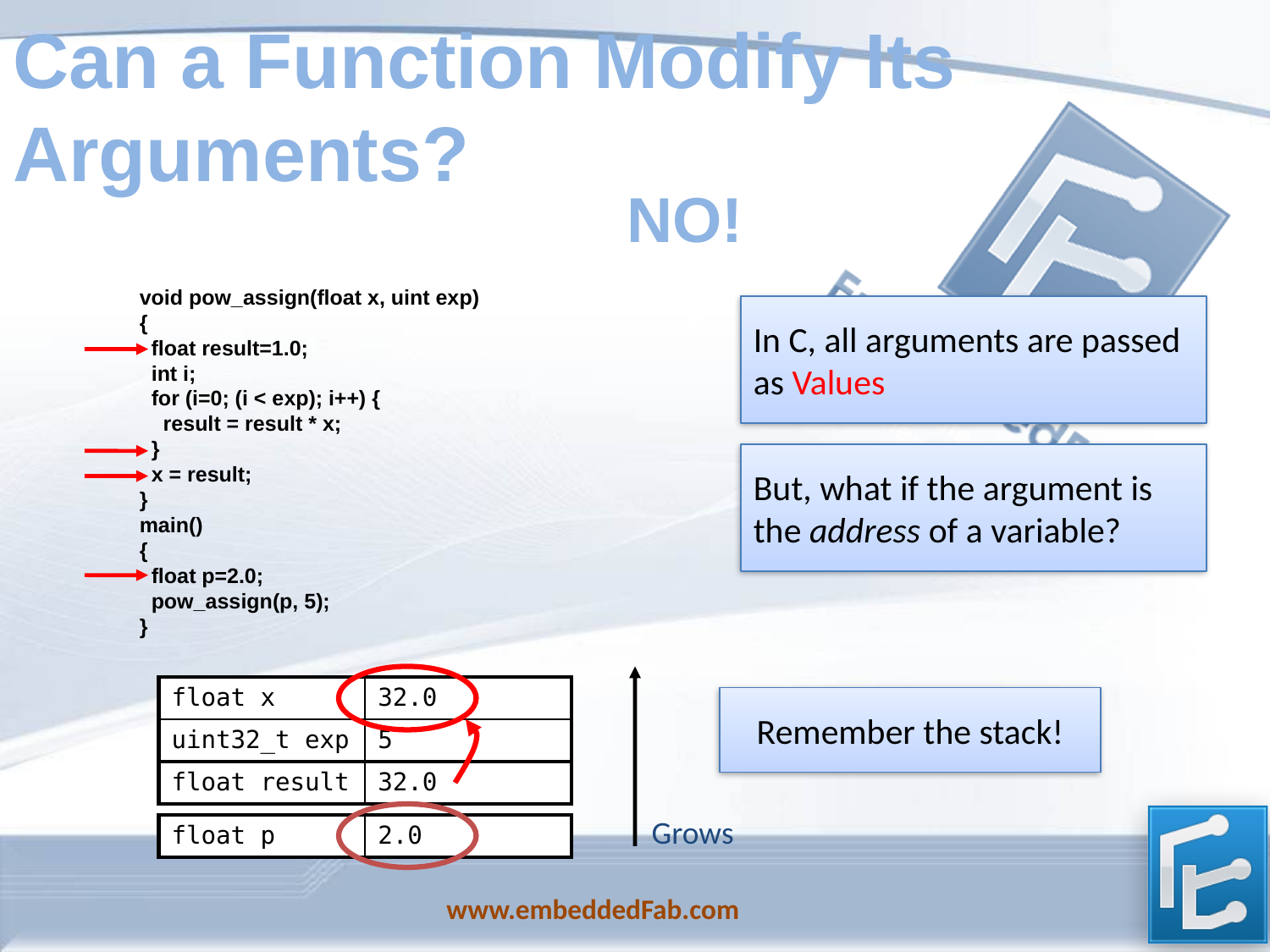

Can a Function Modify Its Arguments?
# NO!
void pow_assign(float x, uint exp)
{
  float result=1.0;
  int i;
  for (i=0; (i < exp); i++) {
    result = result * x;
  }
  x = result;
}
main()
{
  float p=2.0;
  pow_assign(p, 5);
}
In C, all arguments are passed as Values

But, what if the argument is the address of a variable?

Grows
| float x | 2.0 |
| --- | --- |
| uint32\_t exp | 5 |
| float result | 1.0 |
| float x | 2.0 |
| --- | --- |
| uint32\_t exp | 5 |
| float result | 32.0 |
| float x | 32.0 |
| --- | --- |
| uint32\_t exp | 5 |
| float result | 32.0 |
Remember the stack!

| float p | 2.0 |
| --- | --- |
www.embeddedFab.com